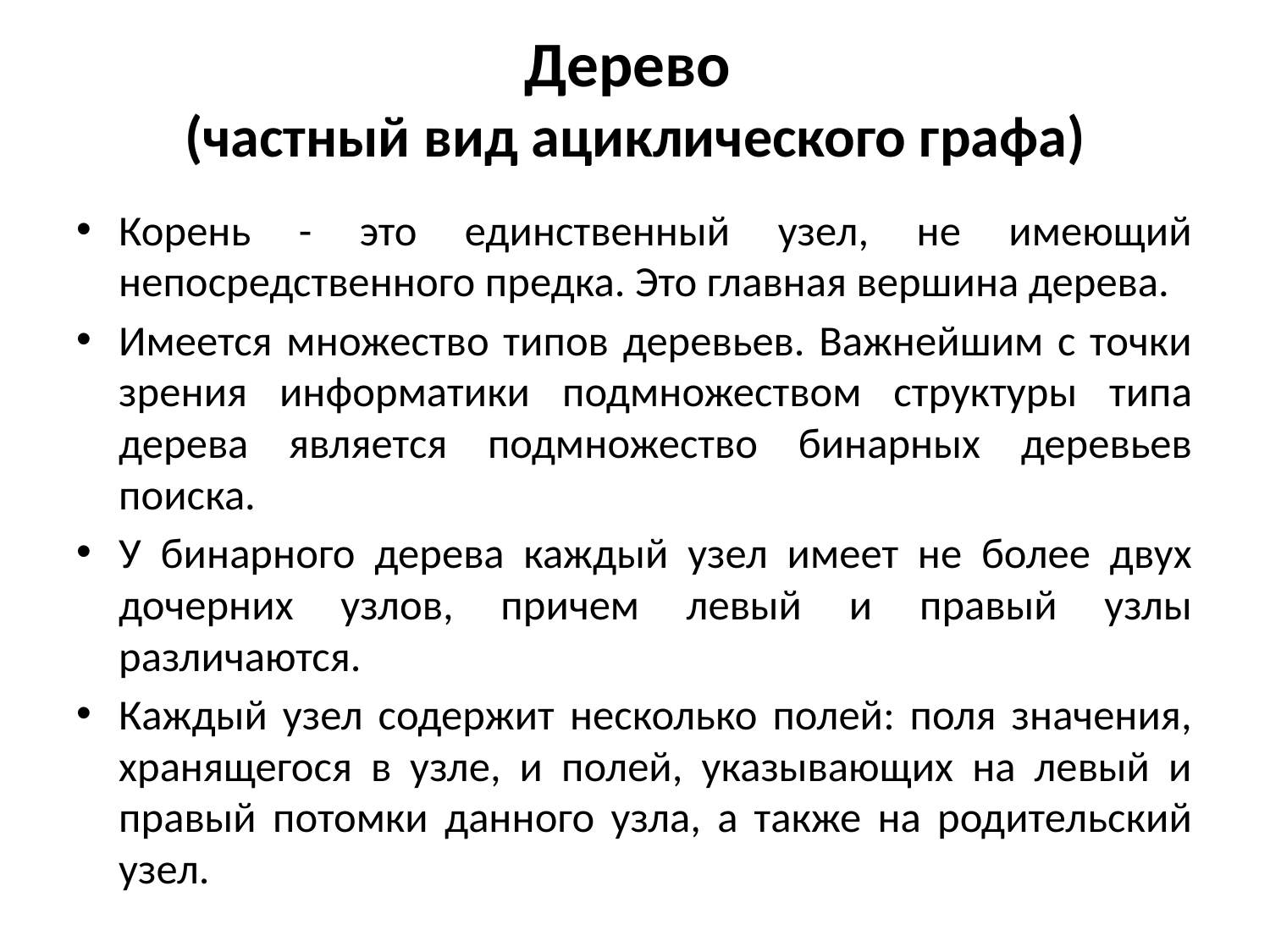

# Дерево (частный вид ациклического графа)
Корень - это единственный узел, не имеющий непосредственного предка. Это главная вершина дерева.
Имеется множество типов деревьев. Важнейшим с точки зрения информатики подмножеством структуры типа дерева является подмножество бинарных деревьев поиска.
У бинарного дерева каждый узел имеет не более двух дочерних узлов, причем левый и правый узлы различаются.
Каждый узел содержит несколько полей: поля значения, хранящегося в узле, и полей, указывающих на левый и правый потомки данного узла, а также на родительский узел.